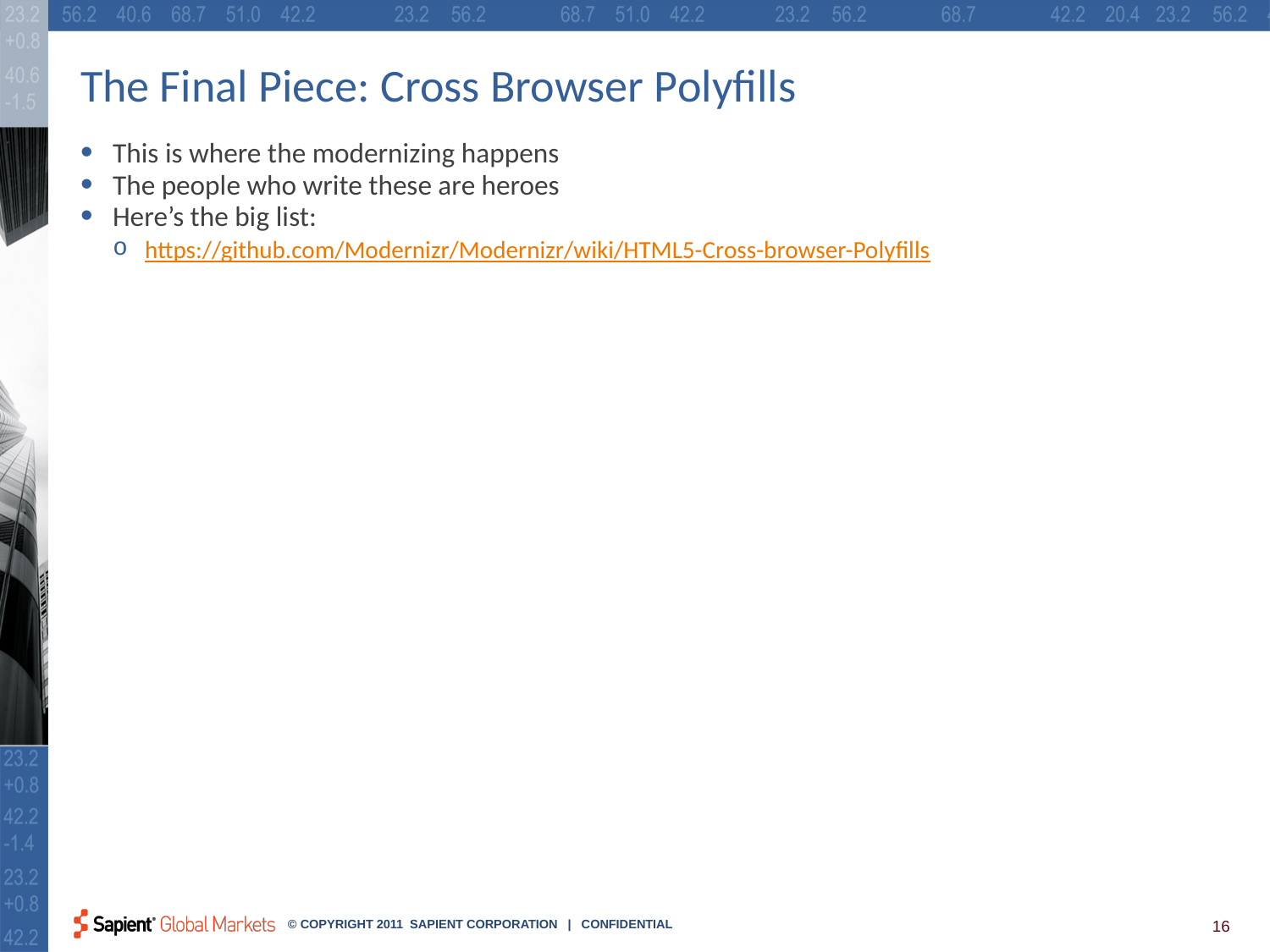

# The Final Piece: Cross Browser Polyfills
This is where the modernizing happens
The people who write these are heroes
Here’s the big list:
https://github.com/Modernizr/Modernizr/wiki/HTML5-Cross-browser-Polyfills